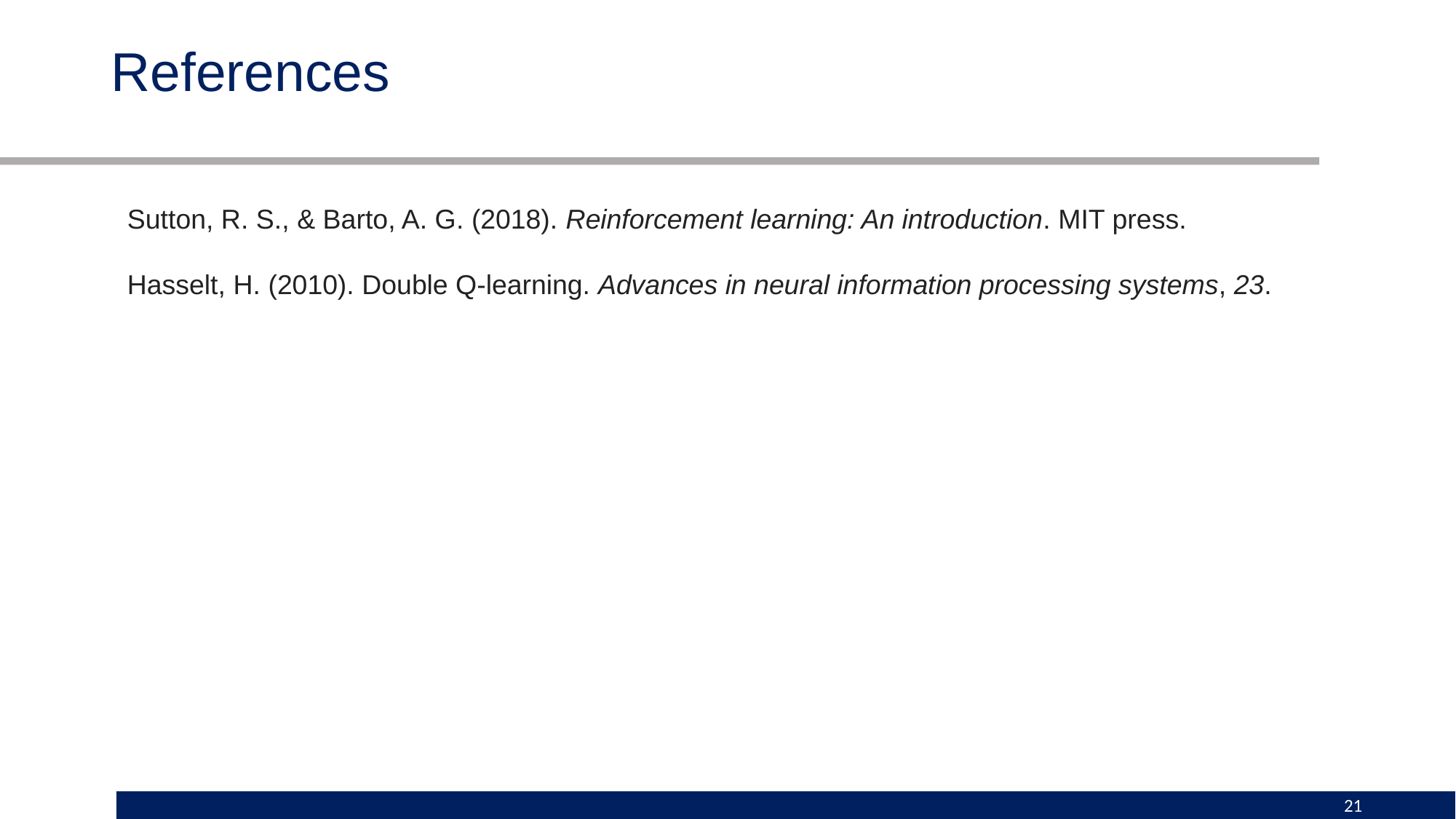

# References

Sutton, R. S., & Barto, A. G. (2018). Reinforcement learning: An introduction. MIT press.

Hasselt, H. (2010). Double Q-learning. Advances in neural information processing systems, 23.
21